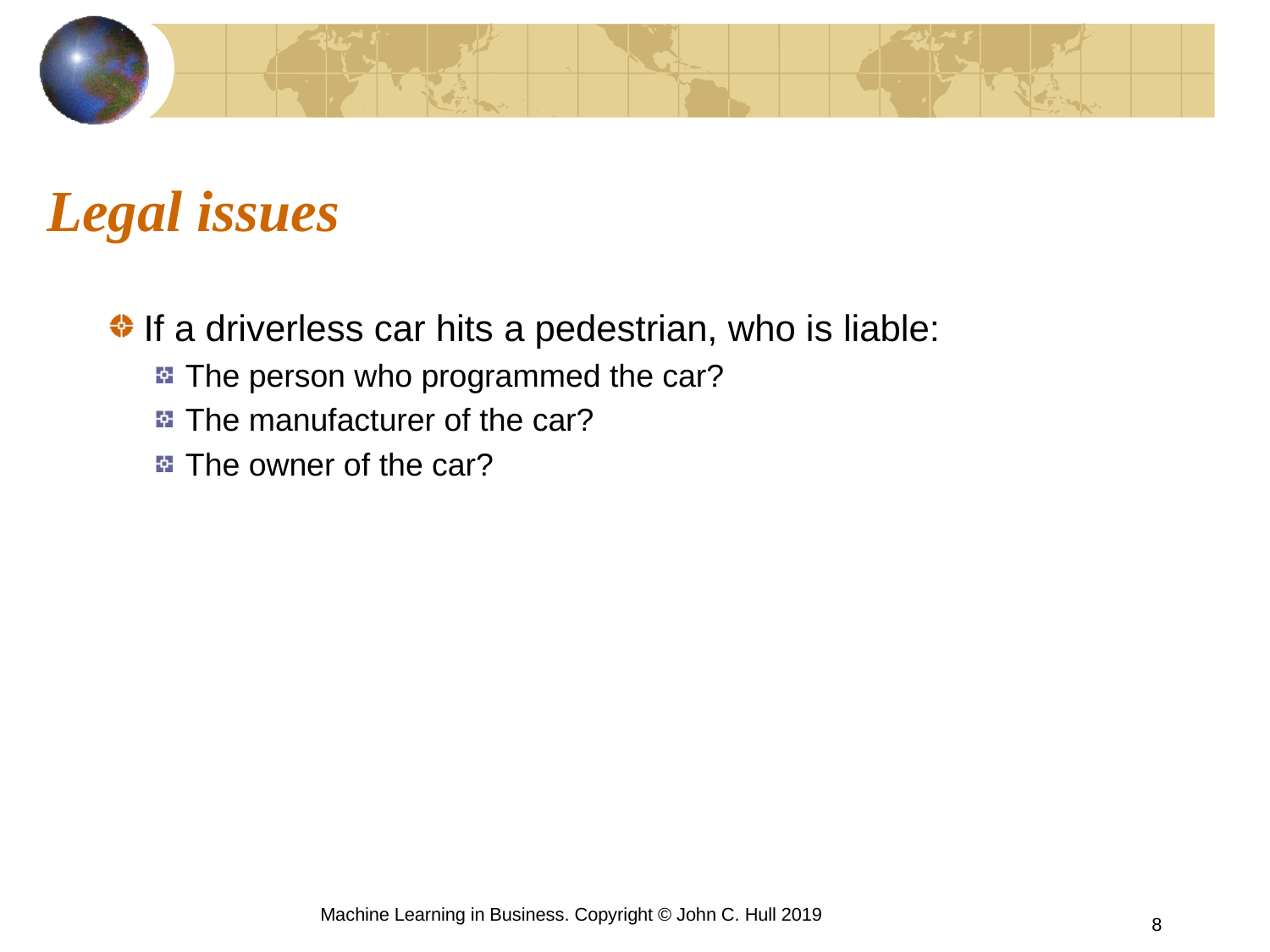

# Legal issues
If a driverless car hits a pedestrian, who is liable:
The person who programmed the car?
The manufacturer of the car?
The owner of the car?

Machine Learning in Business. Copyright © John C. Hull 2019
8